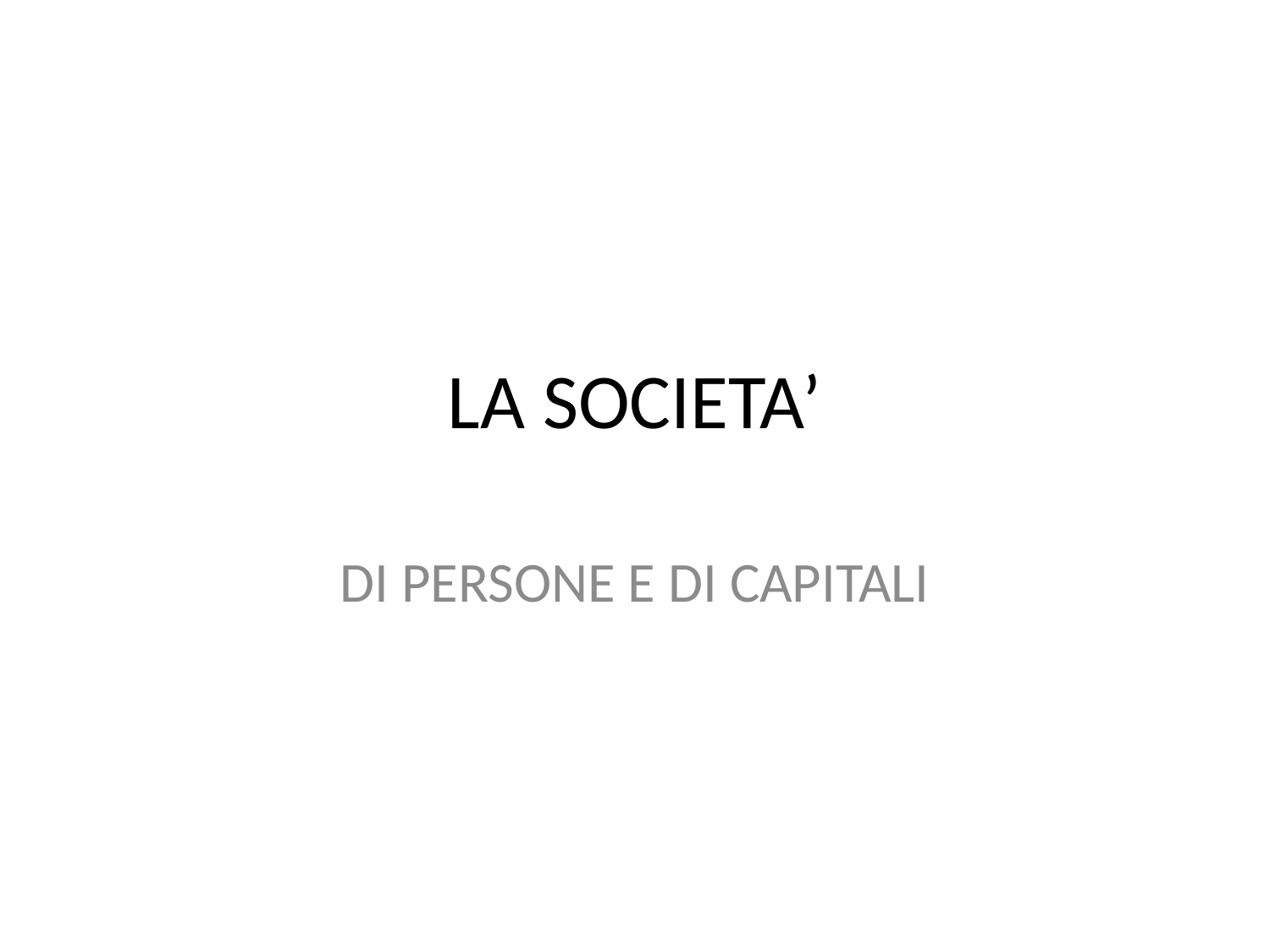

# LA SOCIETA’
DI PERSONE E DI CAPITALI